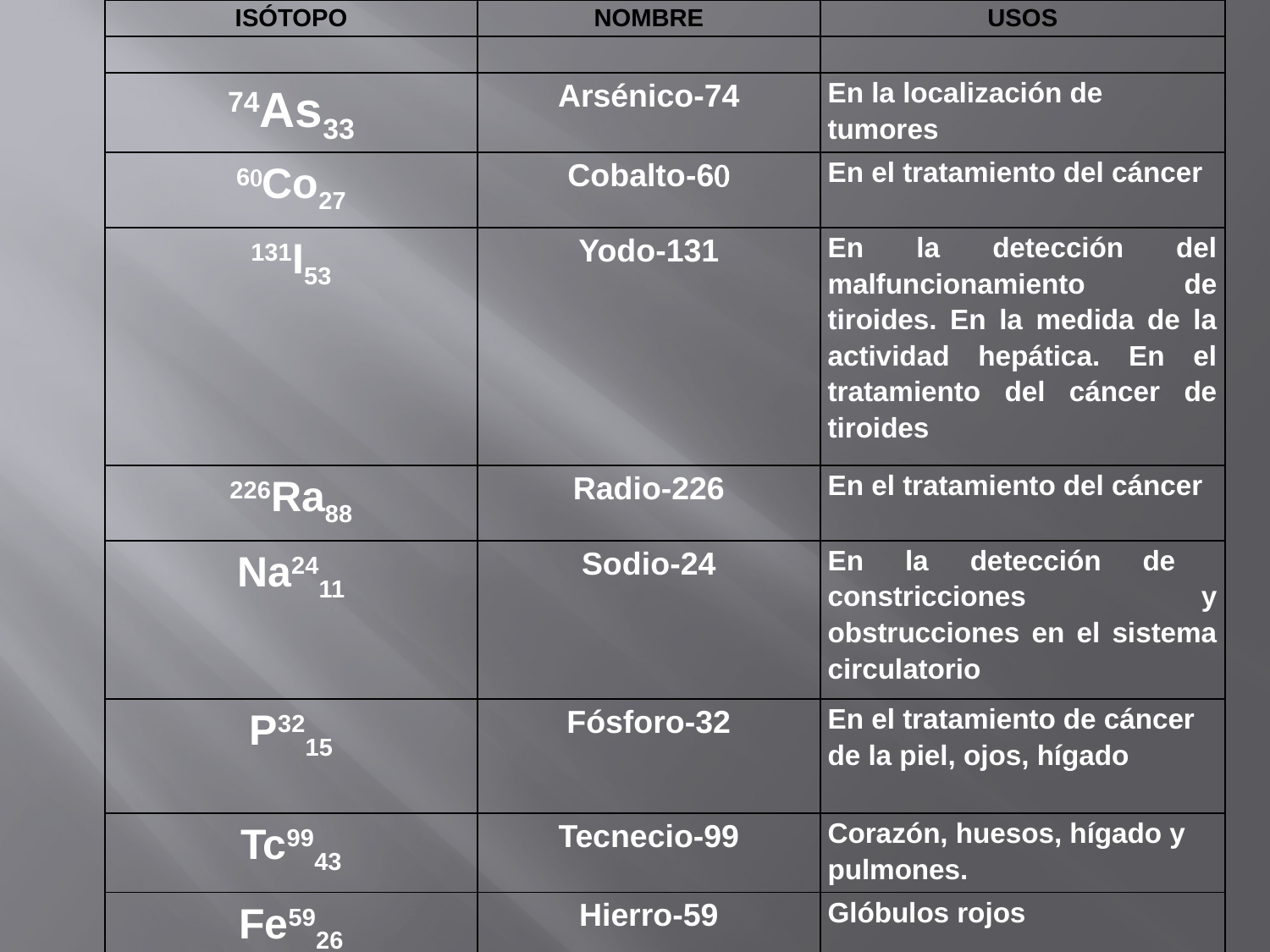

| ISÓTOPO | NOMBRE | USOS |
| --- | --- | --- |
|  |  |  |
| 74As33 | Arsénico-74 | En la localización de tumores |
| 60Co27 | Cobalto-60 | En el tratamiento del cáncer |
| 131I53 | Yodo-131 | En la detección del malfuncionamiento de tiroides. En la medida de la actividad hepática. En el tratamiento del cáncer de tiroides |
| 226Ra88 | Radio-226 | En el tratamiento del cáncer |
| Na2411 | Sodio-24 | En la detección de constricciones y obstrucciones en el sistema circulatorio |
| P3215 | Fósforo-32 | En el tratamiento de cáncer de la piel, ojos, hígado |
| Tc9943 | Tecnecio-99 | Corazón, huesos, hígado y pulmones. |
| Fe5926 | Hierro-59 | Glóbulos rojos |